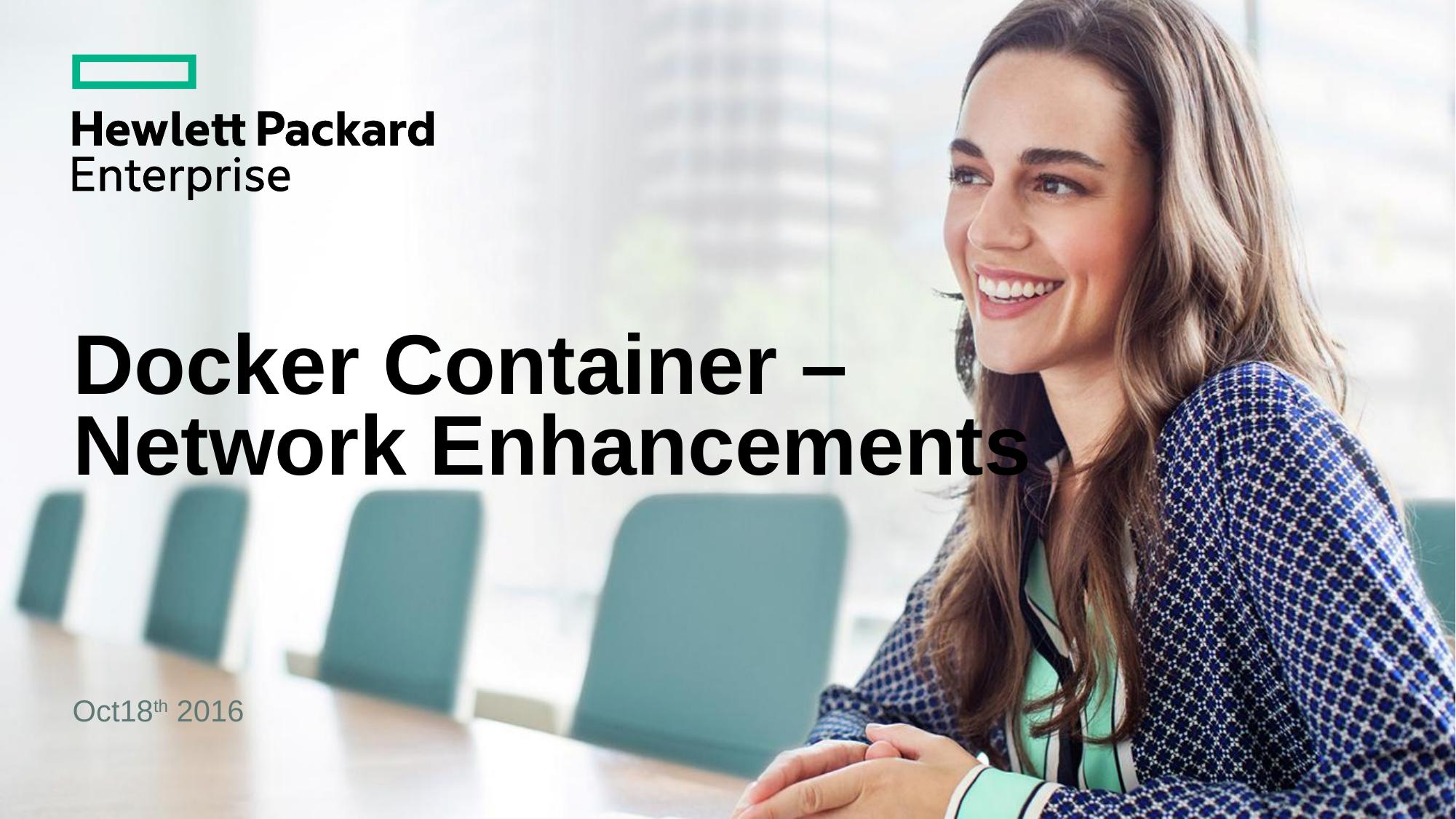

# Docker Container – Network Enhancements
Oct18th 2016